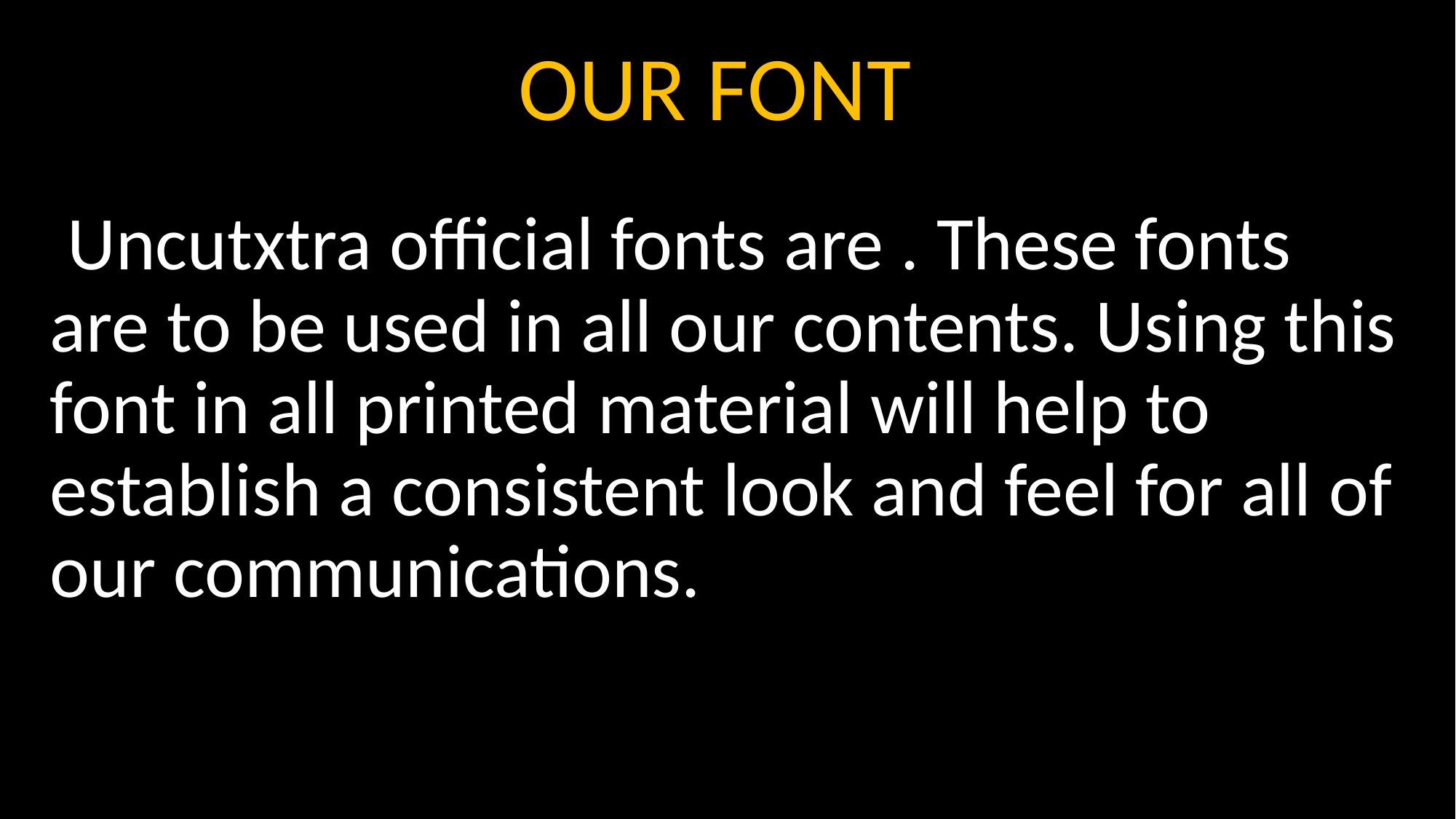

# OUR FONT
 Uncutxtra official fonts are . These fonts are to be used in all our contents. Using this font in all printed material will help to establish a consistent look and feel for all of our communications.